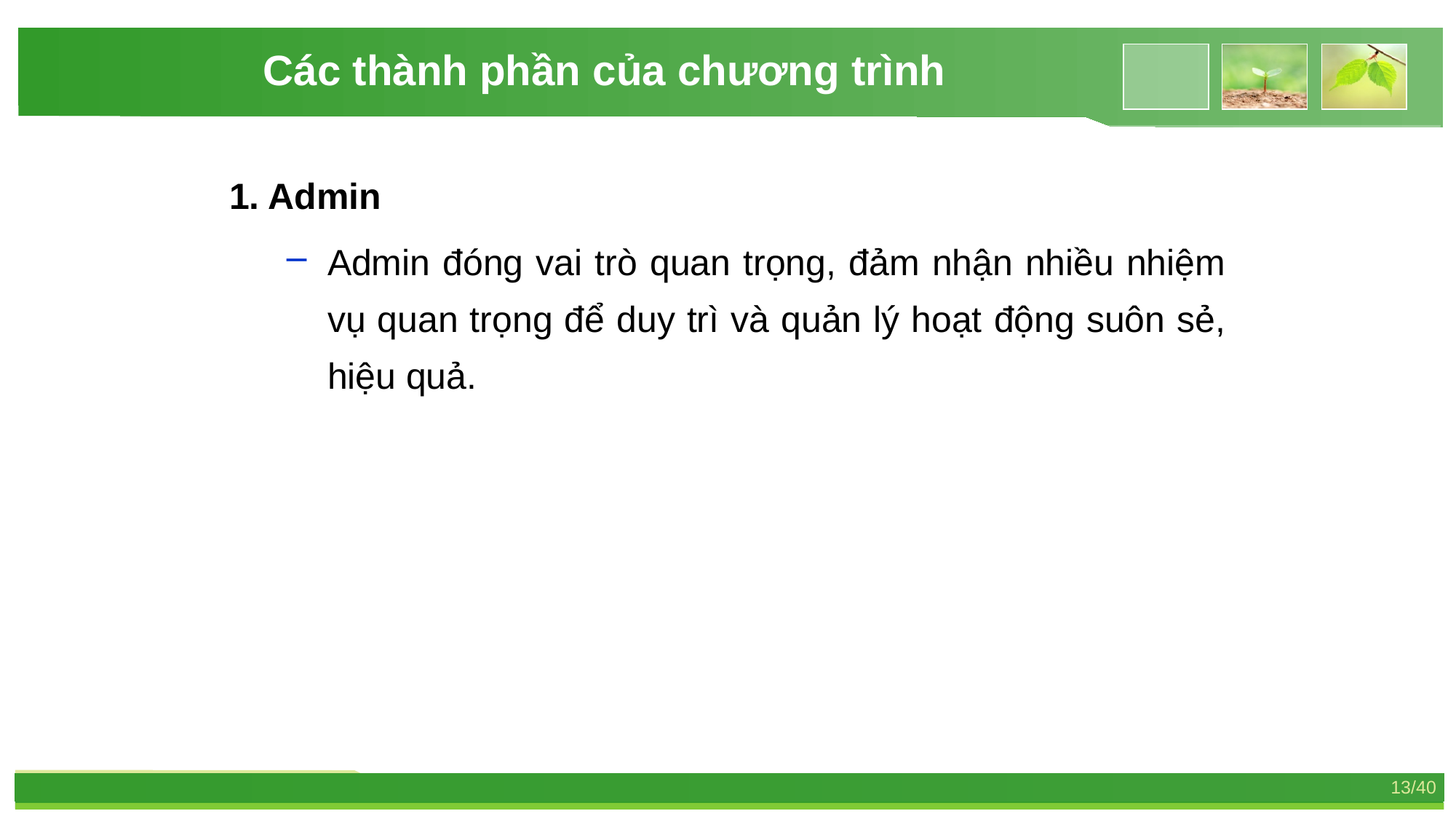

Các thành phần của chương trình
1. Admin
Admin đóng vai trò quan trọng, đảm nhận nhiều nhiệm vụ quan trọng để duy trì và quản lý hoạt động suôn sẻ, hiệu quả.